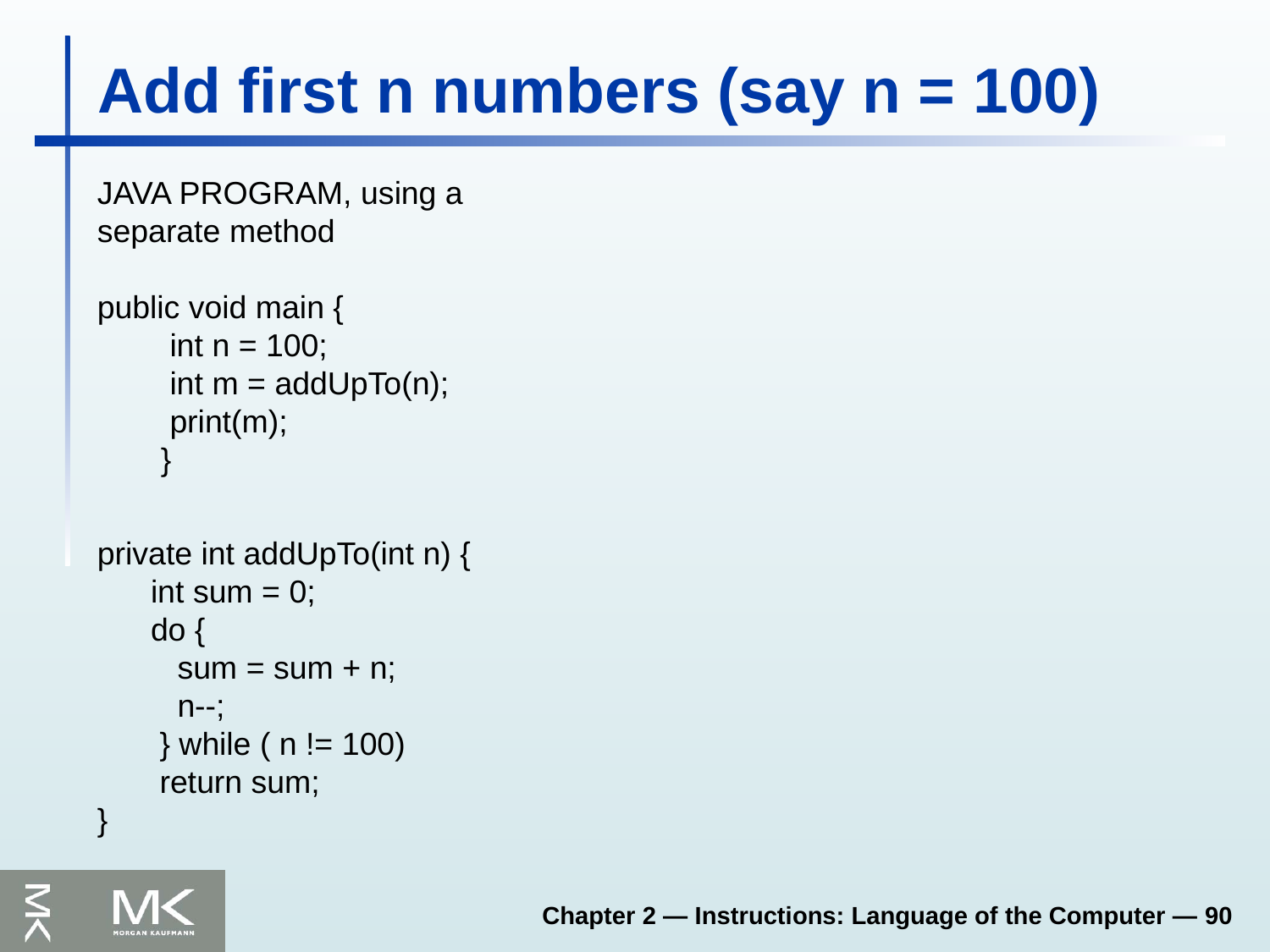

# Add first n numbers (say n = 100)
JAVA PROGRAM, using a separate method

public void main {
 int n = 100;
 int m = addUpTo(n);
 print(m);
}

private int addUpTo(int n) {
      int sum = 0;
      do {
         sum = sum + n;
         n--;
       } while ( n != 100)
       return sum;
}

Chapter 2 — Instructions: Language of the Computer — 90